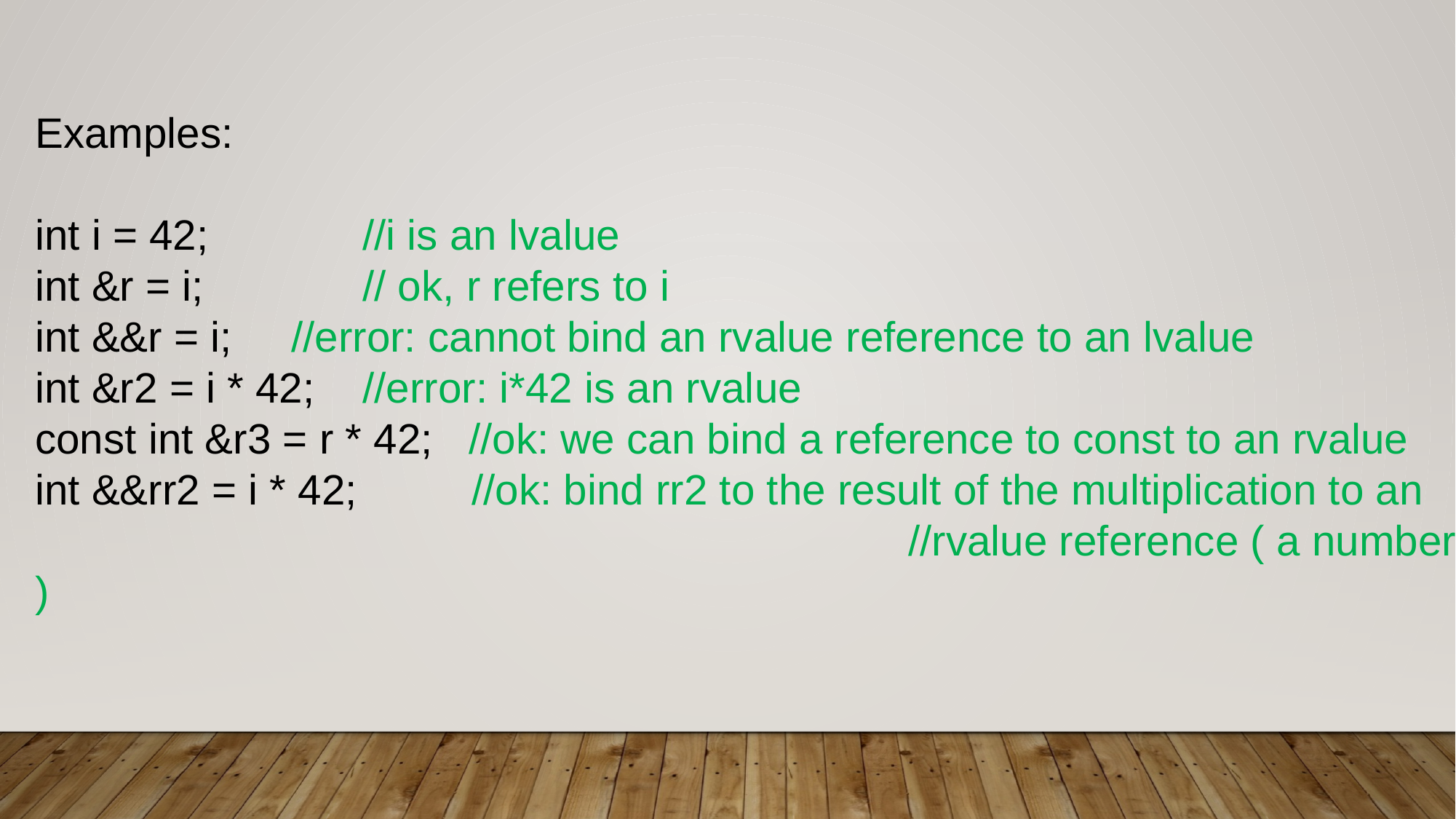

Examples:

int i = 42;		//i is an lvalue
int &r = i;		// ok, r refers to i
int &&r = i;     //error: cannot bind an rvalue reference to an lvalue
int &r2 = i * 42;	//error: i*42 is an rvalue
const int &r3 = r * 42;   //ok: we can bind a reference to const to an rvalue
int &&rr2 = i * 42;  	//ok: bind rr2 to the result of the multiplication to an 									//rvalue reference ( a number )